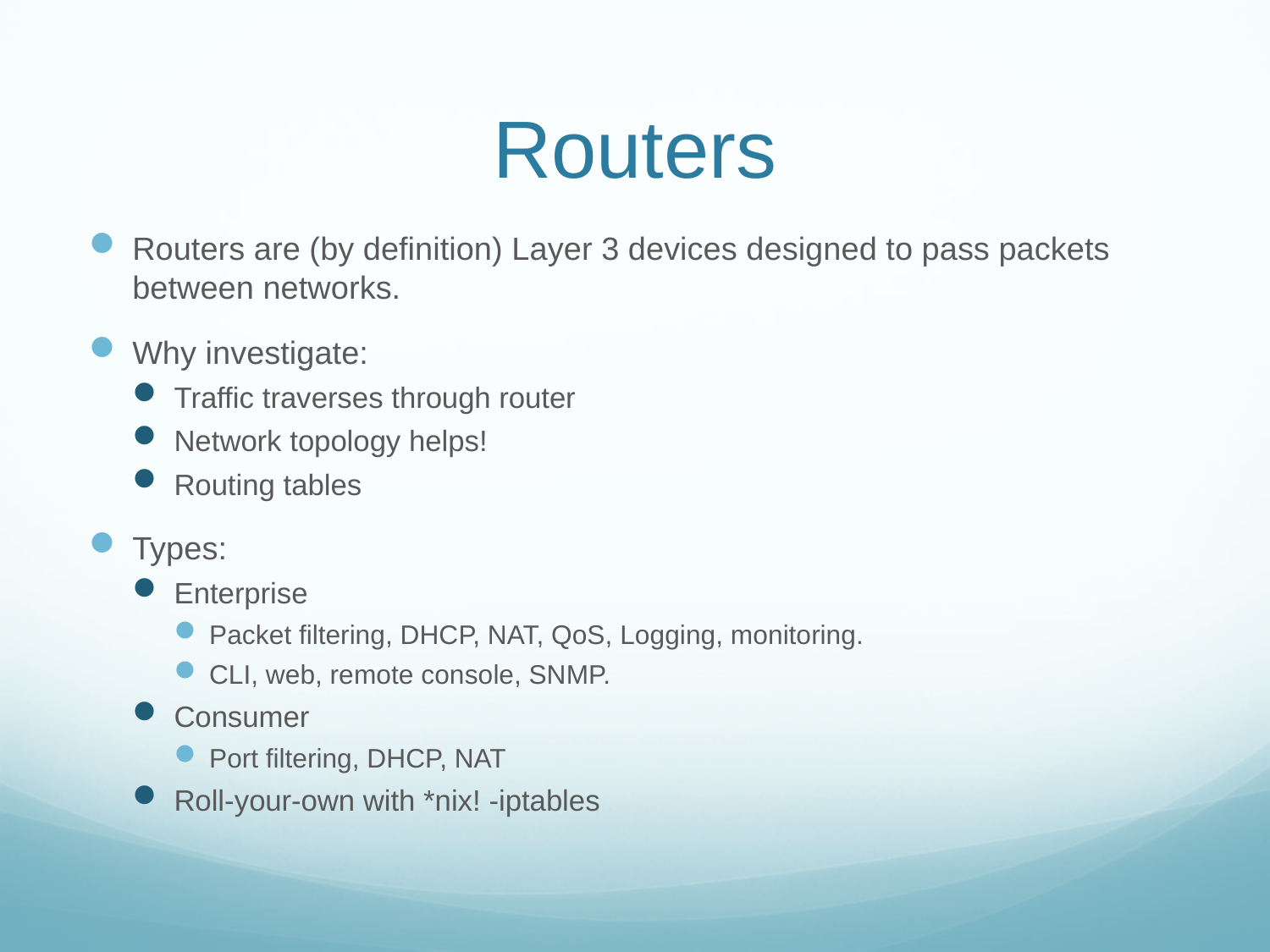

# Routers
Routers are (by deﬁnition) Layer 3 devices designed to pass packets between networks.
Why investigate:
Traffic traverses through router
Network topology helps!
Routing tables
Types:
Enterprise
Packet filtering, DHCP, NAT, QoS, Logging, monitoring.
CLI, web, remote console, SNMP.
Consumer
Port filtering, DHCP, NAT
Roll-your-own with *nix! -iptables